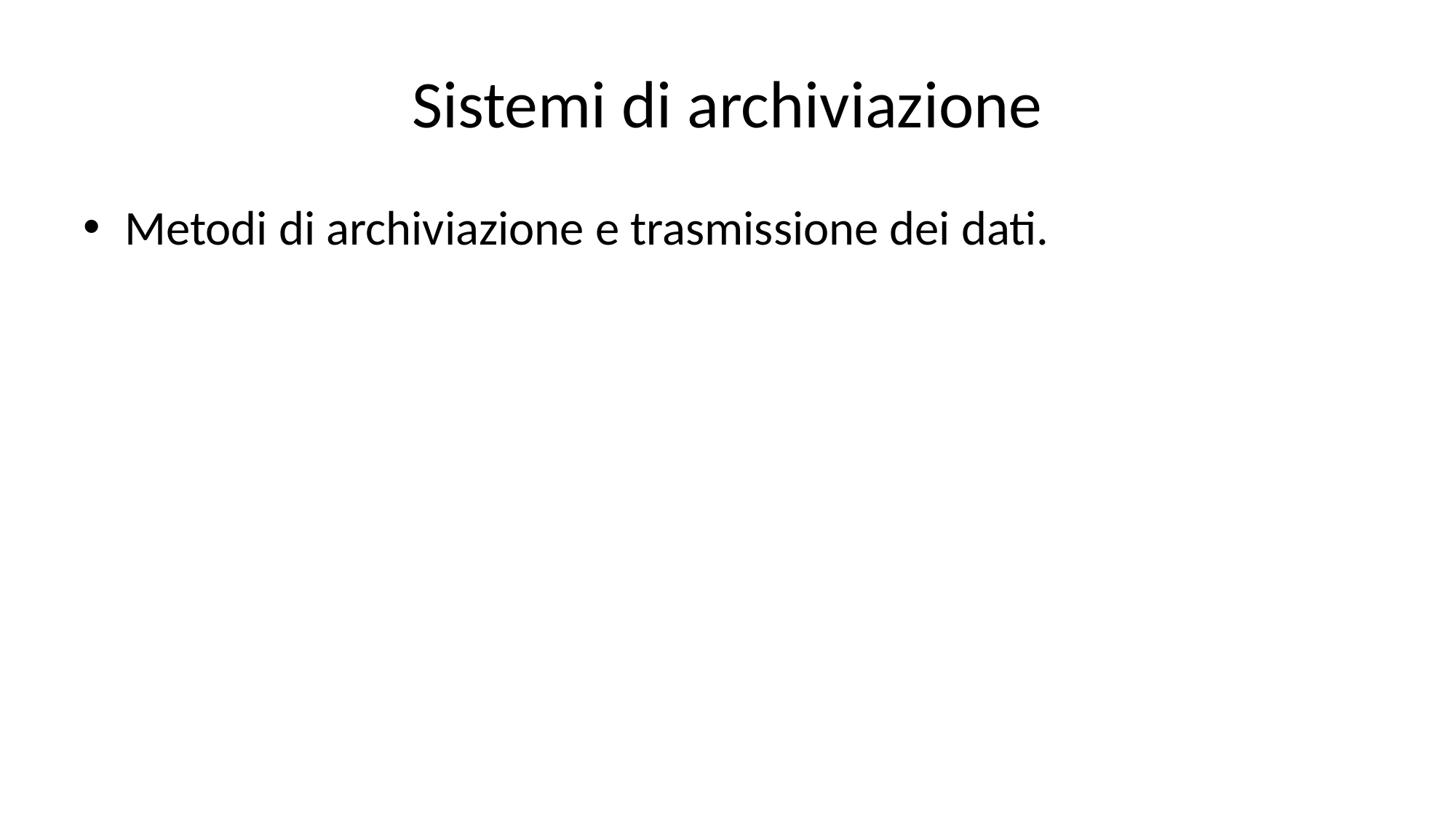

# Sistemi di archiviazione
Metodi di archiviazione e trasmissione dei dati.